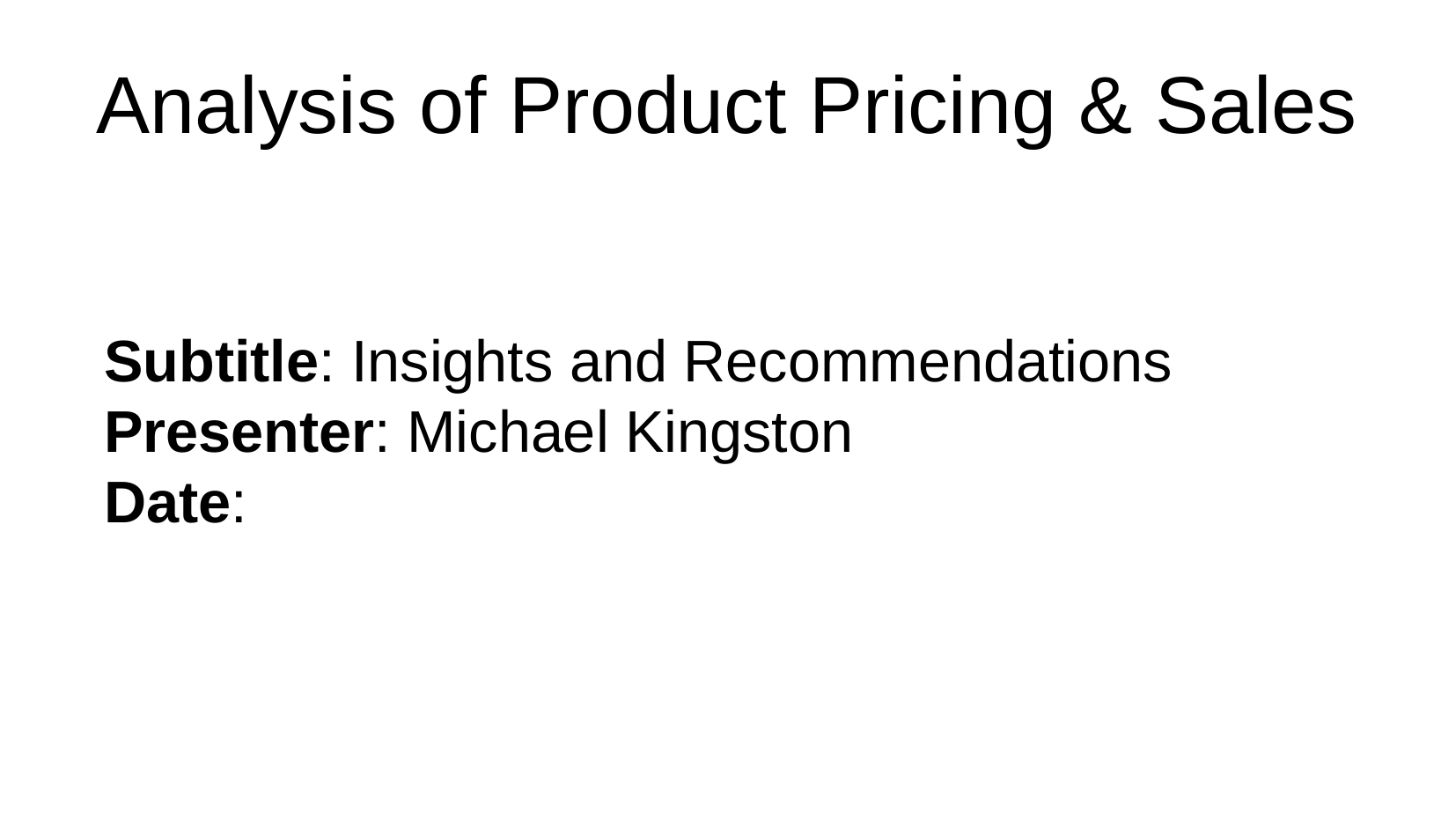

# Analysis of Product Pricing & Sales
Subtitle: Insights and Recommendations
Presenter: Michael Kingston
Date: